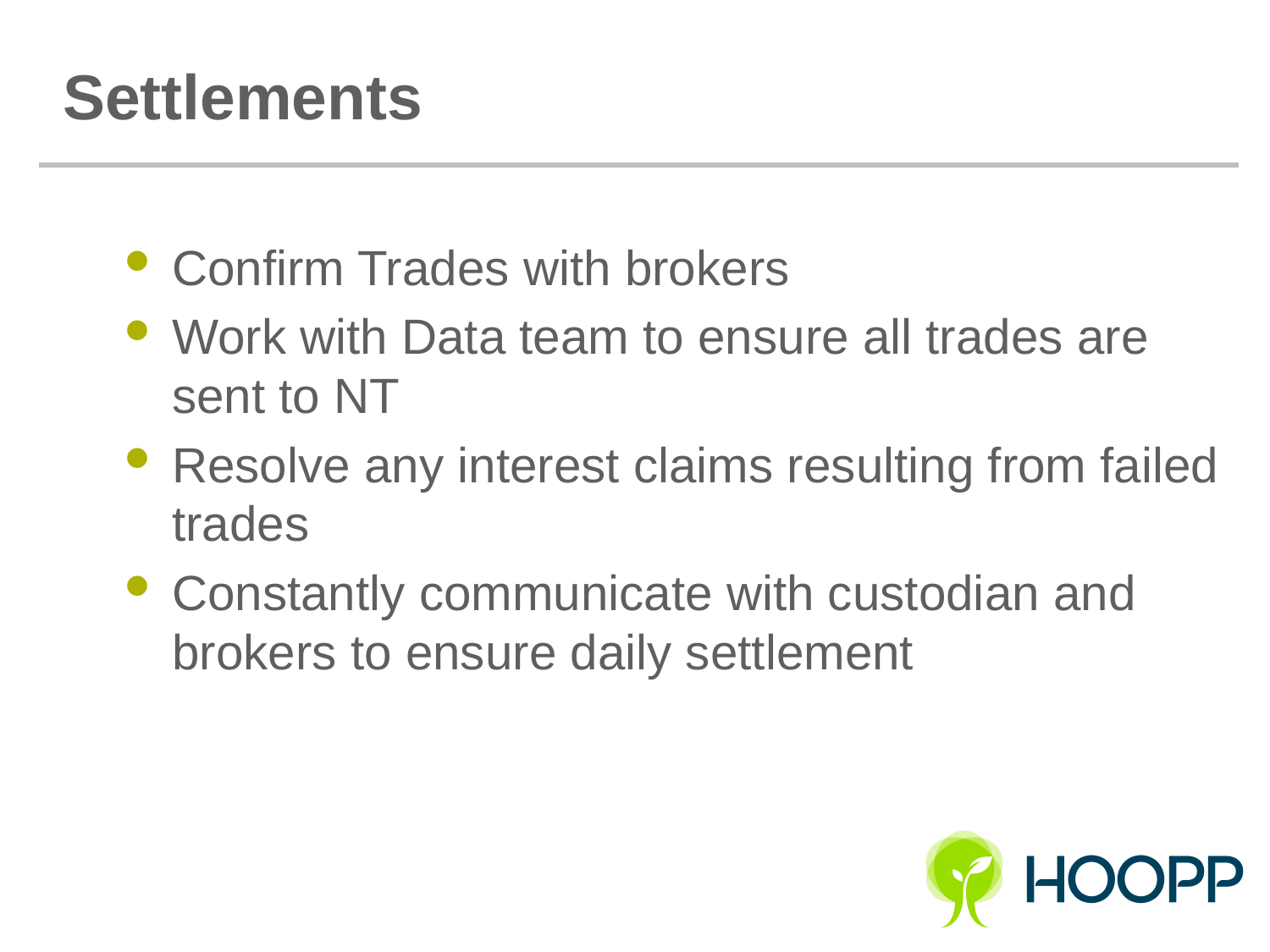

# Settlements
Confirm Trades with brokers
Work with Data team to ensure all trades are sent to NT
Resolve any interest claims resulting from failed trades
Constantly communicate with custodian and brokers to ensure daily settlement